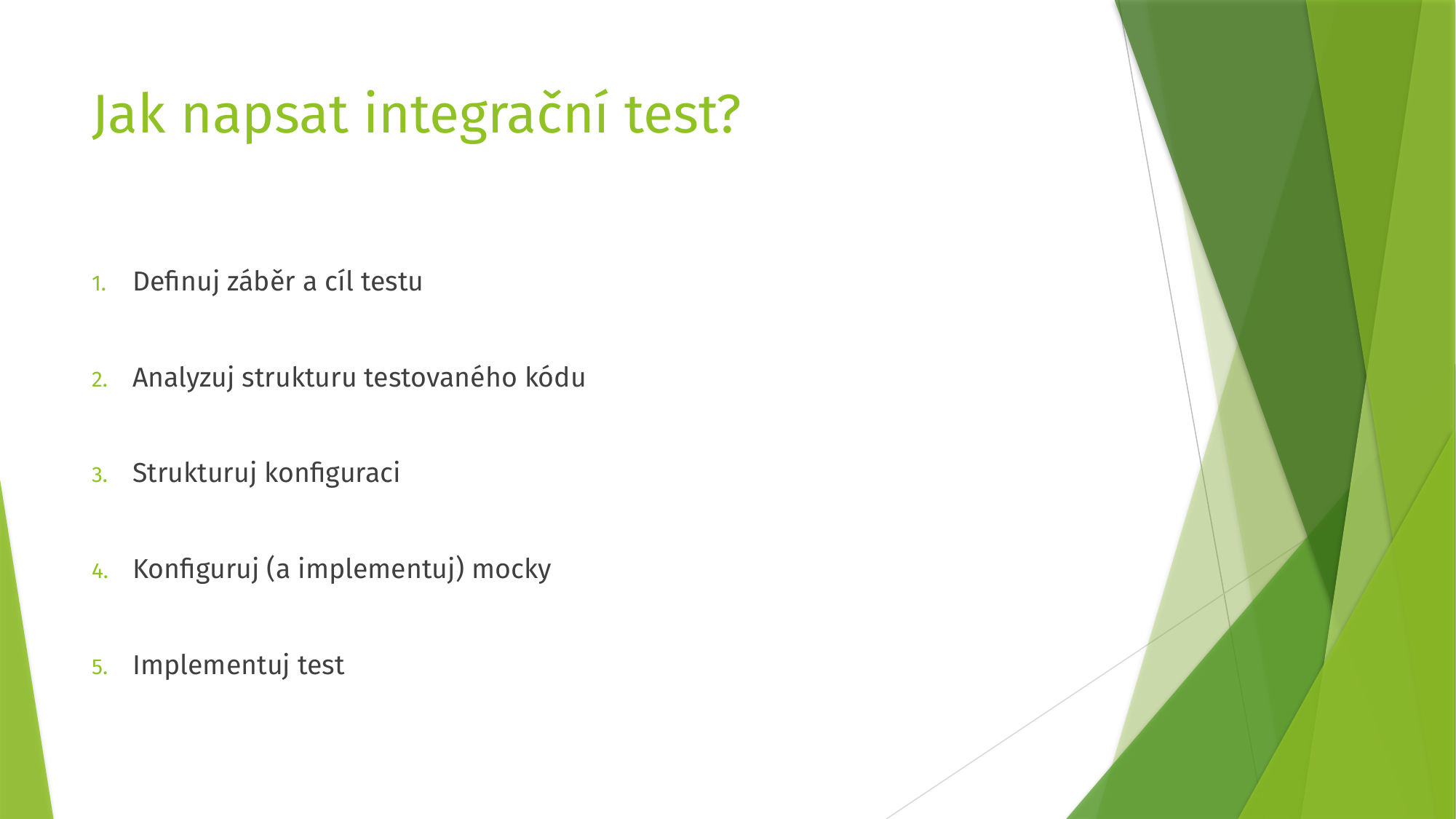

# Jak napsat integrační test?
Definuj záběr a cíl testu

Analyzuj strukturu testovaného kódu

Strukturuj konfiguraci

Konfiguruj (a implementuj) mocky

Implementuj test